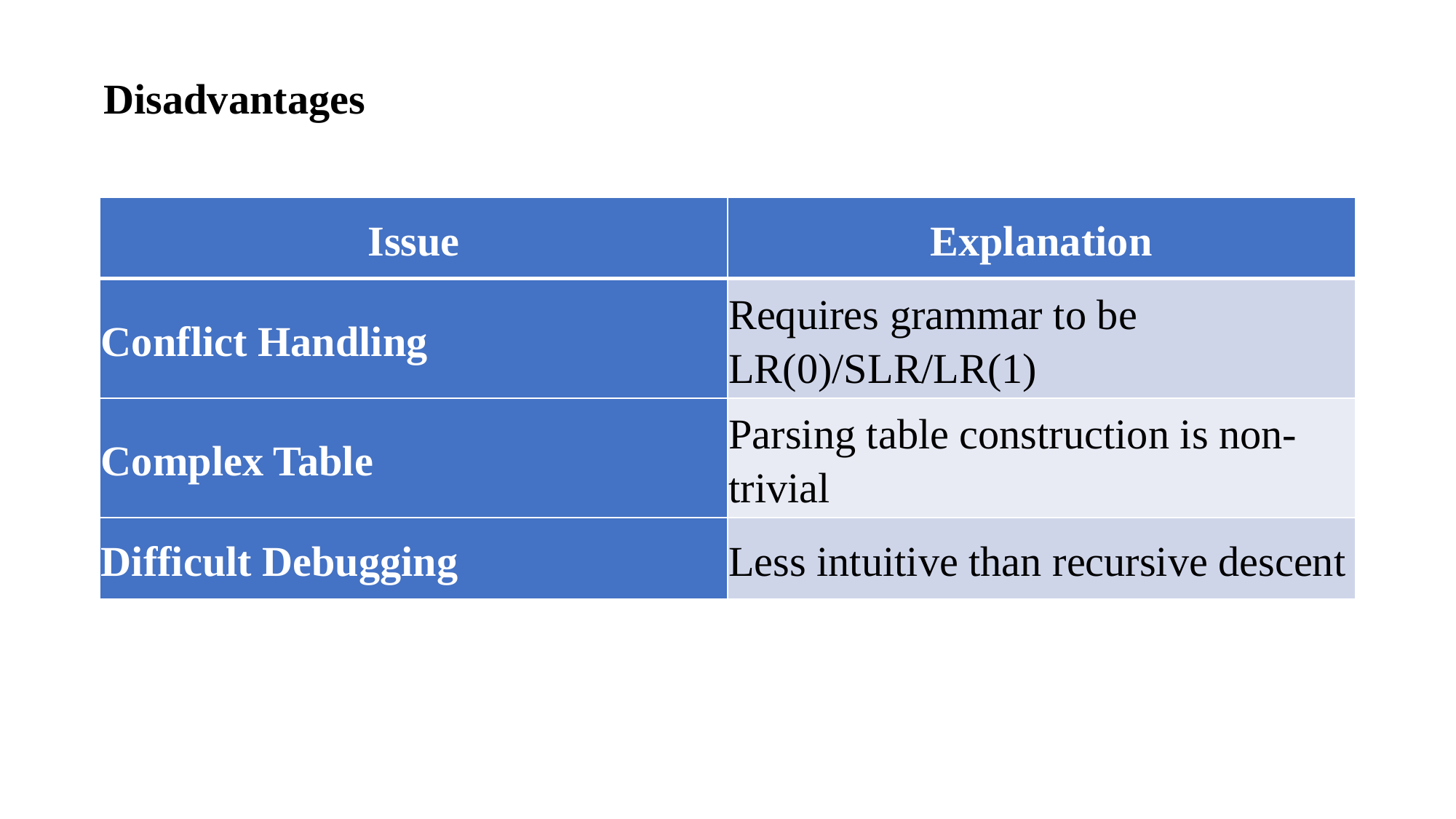

Disadvantages
| Issue | Explanation |
| --- | --- |
| Conflict Handling | Requires grammar to be LR(0)/SLR/LR(1) |
| Complex Table | Parsing table construction is non-trivial |
| Difficult Debugging | Less intuitive than recursive descent |